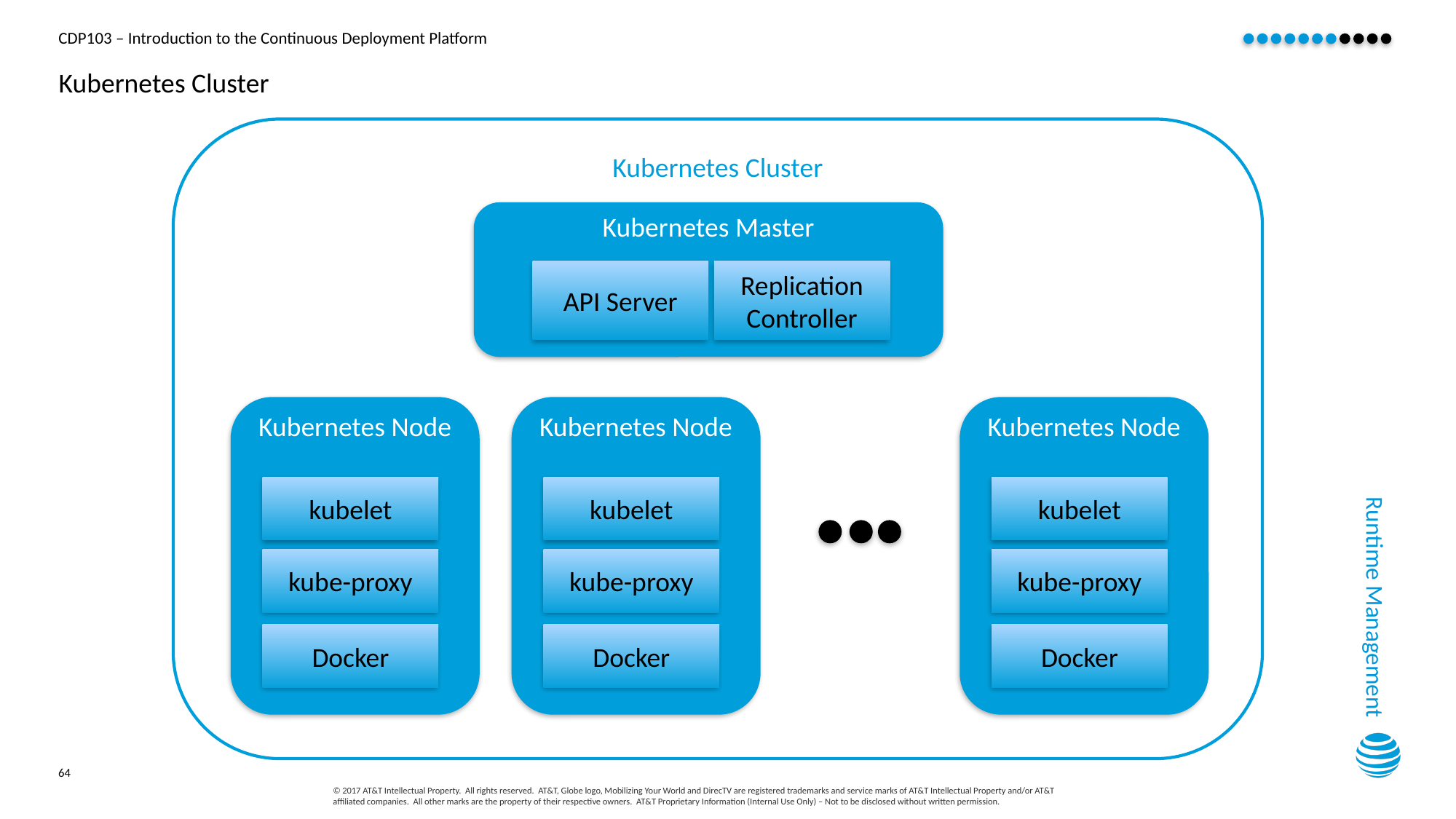

# Kubernetes Cluster
Kubernetes Cluster
Kubernetes Master
API Server
Replication Controller
Kubernetes Node
Kubernetes Node
Kubernetes Node
kubelet
kubelet
kubelet

kube-proxy
kube-proxy
kube-proxy
Runtime Management
Docker
Docker
Docker
64